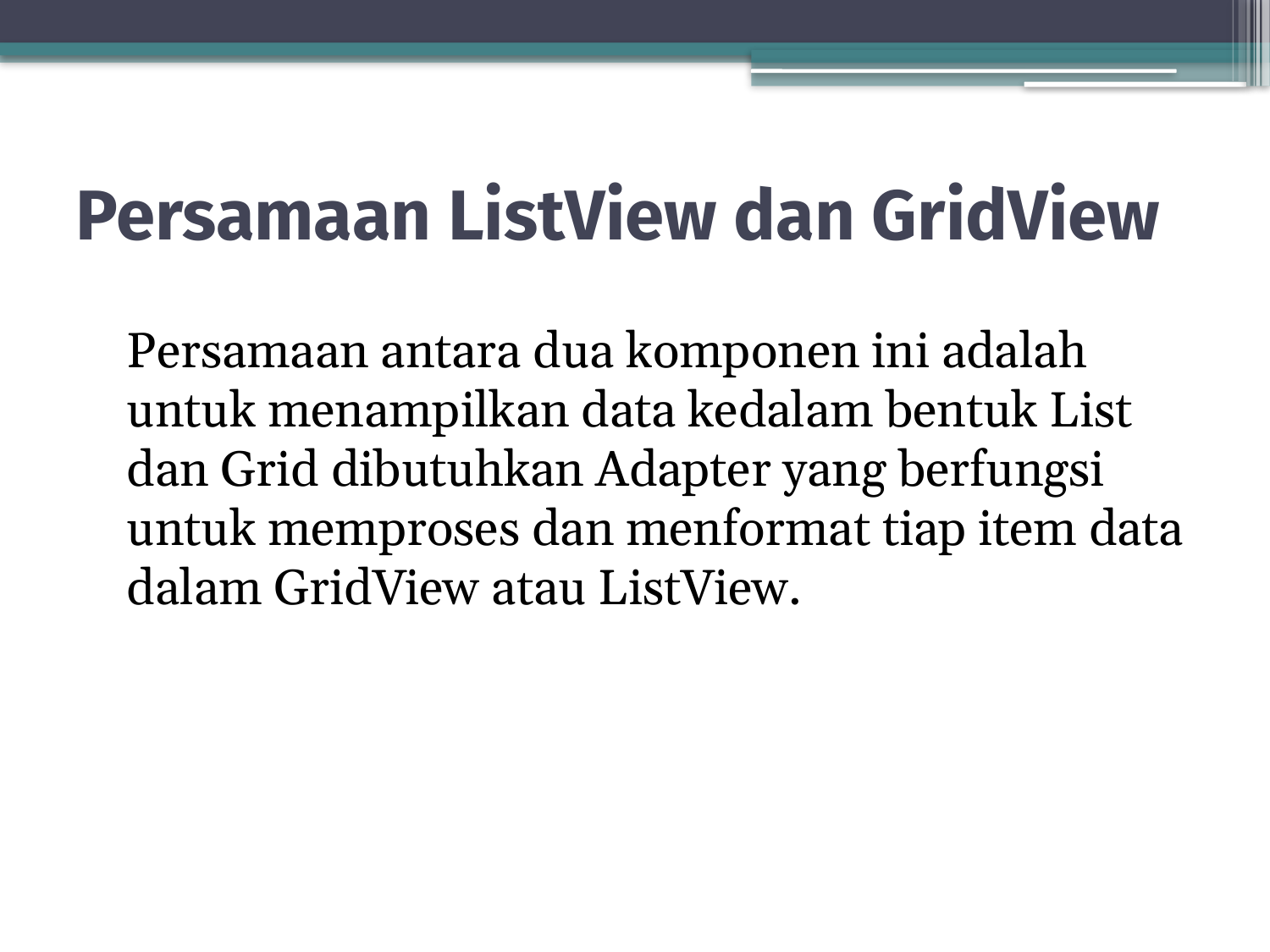

# Persamaan ListView dan GridView
	Persamaan antara dua komponen ini adalah untuk menampilkan data kedalam bentuk List dan Grid dibutuhkan Adapter yang berfungsi untuk memproses dan menformat tiap item data dalam GridView atau ListView.